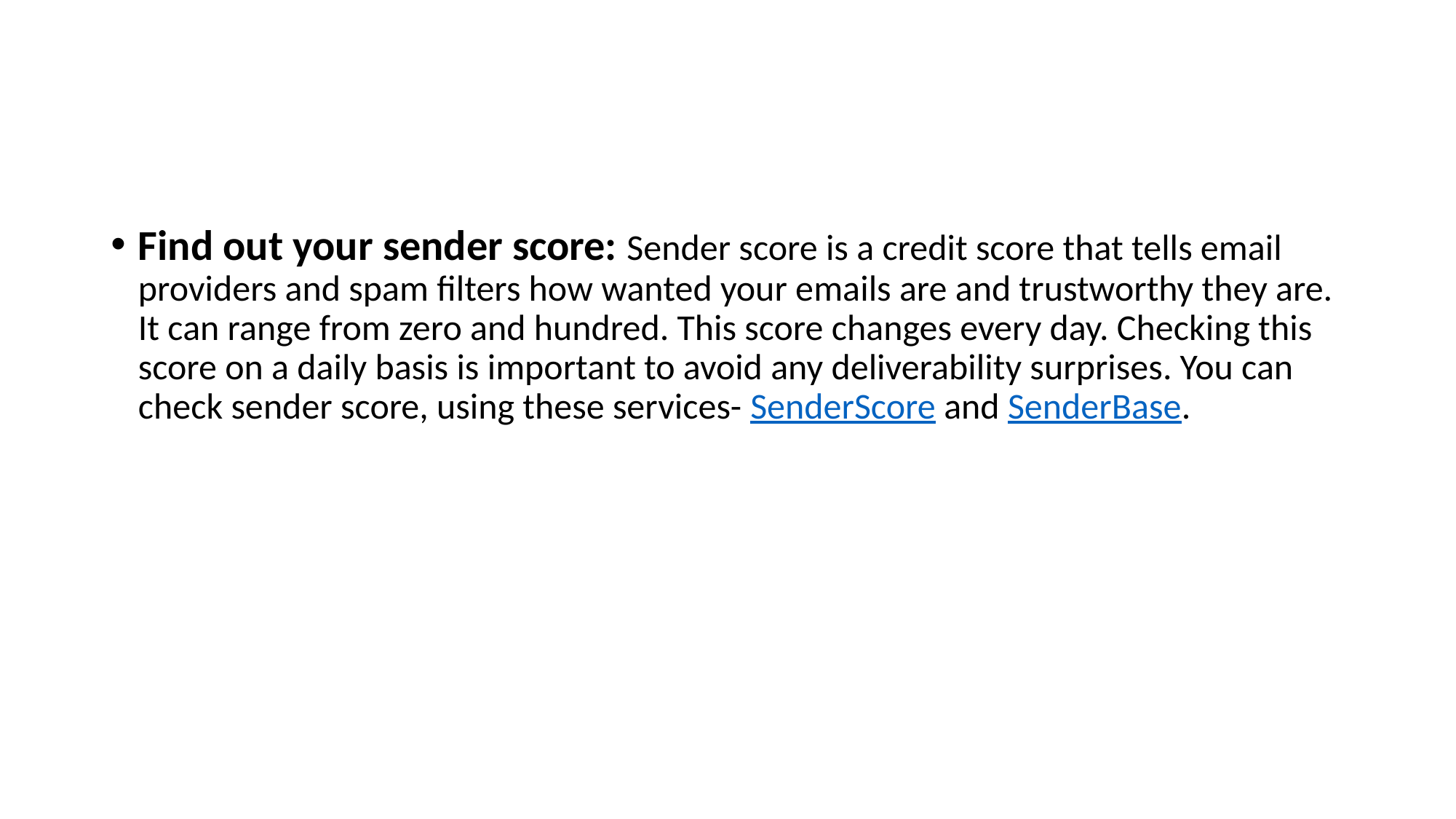

#
Find out your sender score: Sender score is a credit score that tells email providers and spam filters how wanted your emails are and trustworthy they are. It can range from zero and hundred. This score changes every day. Checking this score on a daily basis is important to avoid any deliverability surprises. You can check sender score, using these services- SenderScore and SenderBase.